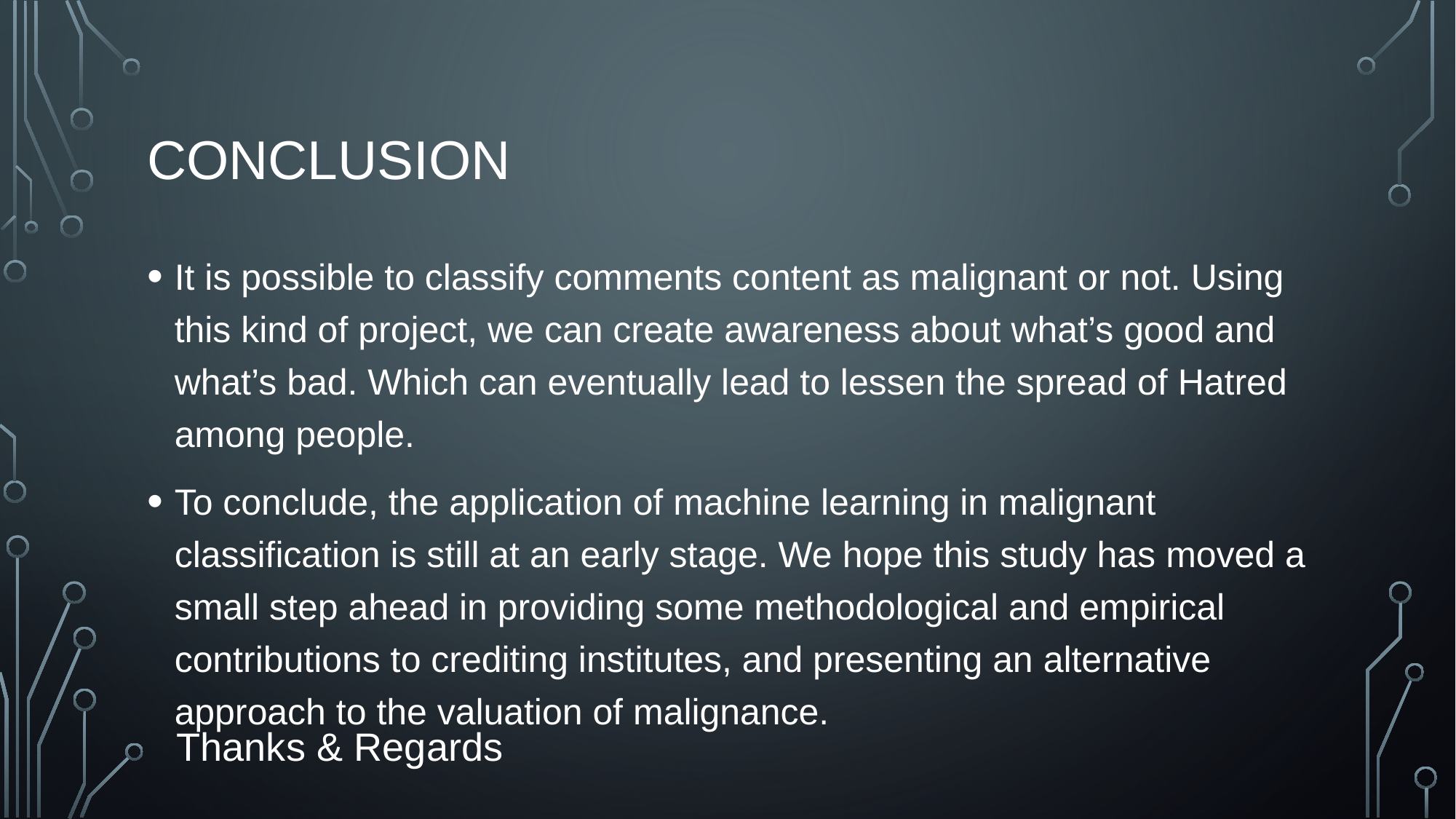

# Conclusion
It is possible to classify comments content as malignant or not. Using this kind of project, we can create awareness about what’s good and what’s bad. Which can eventually lead to lessen the spread of Hatred among people.
To conclude, the application of machine learning in malignant classification is still at an early stage. We hope this study has moved a small step ahead in providing some methodological and empirical contributions to crediting institutes, and presenting an alternative approach to the valuation of malignance.

Thanks & Regards